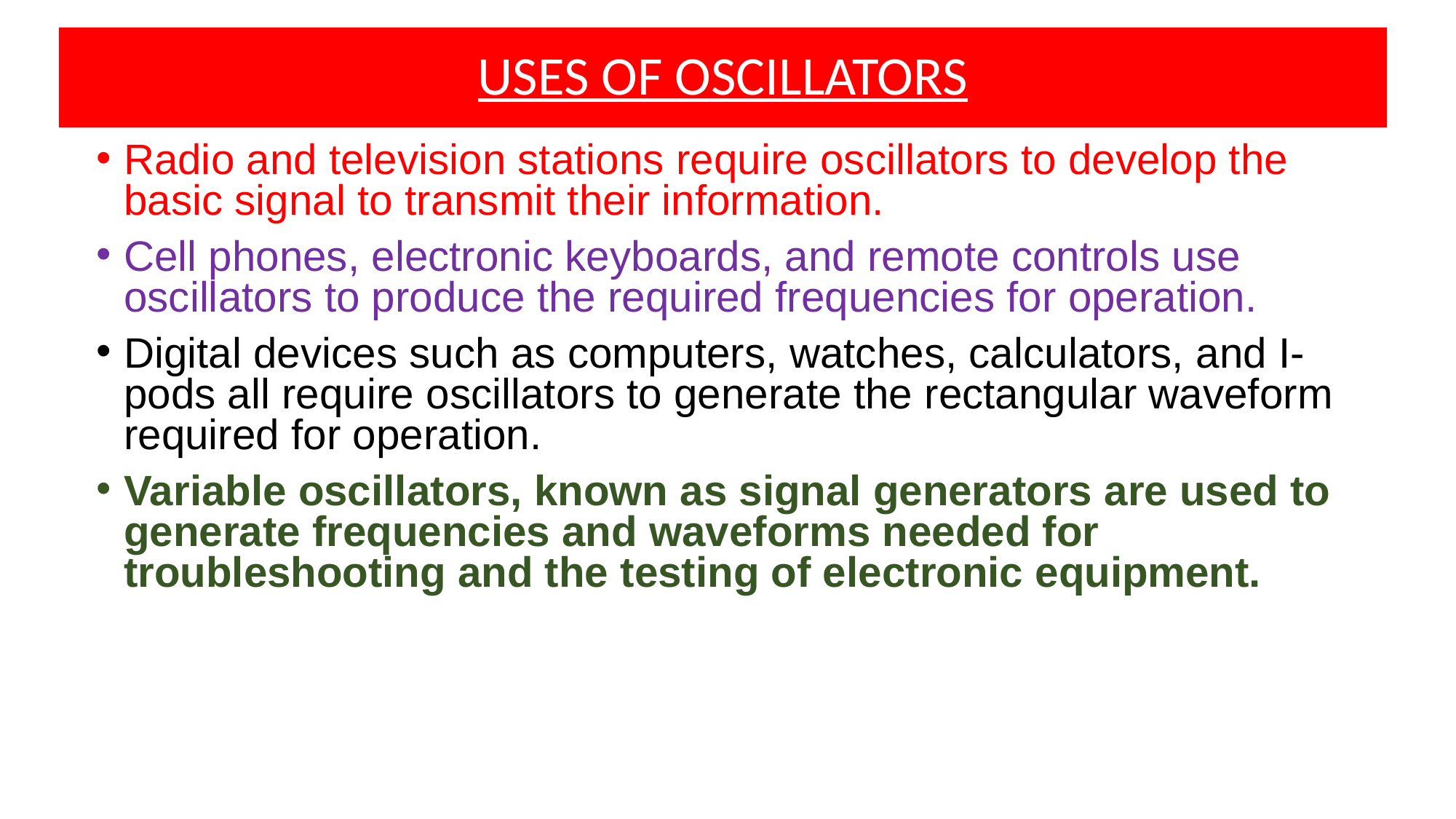

USES OF OSCILLATORS
Radio and television stations require oscillators to develop the basic signal to transmit their information.
Cell phones, electronic keyboards, and remote controls use oscillators to produce the required frequencies for operation.
Digital devices such as computers, watches, calculators, and I-pods all require oscillators to generate the rectangular waveform required for operation.
Variable oscillators, known as signal generators are used to generate frequencies and waveforms needed for troubleshooting and the testing of electronic equipment.